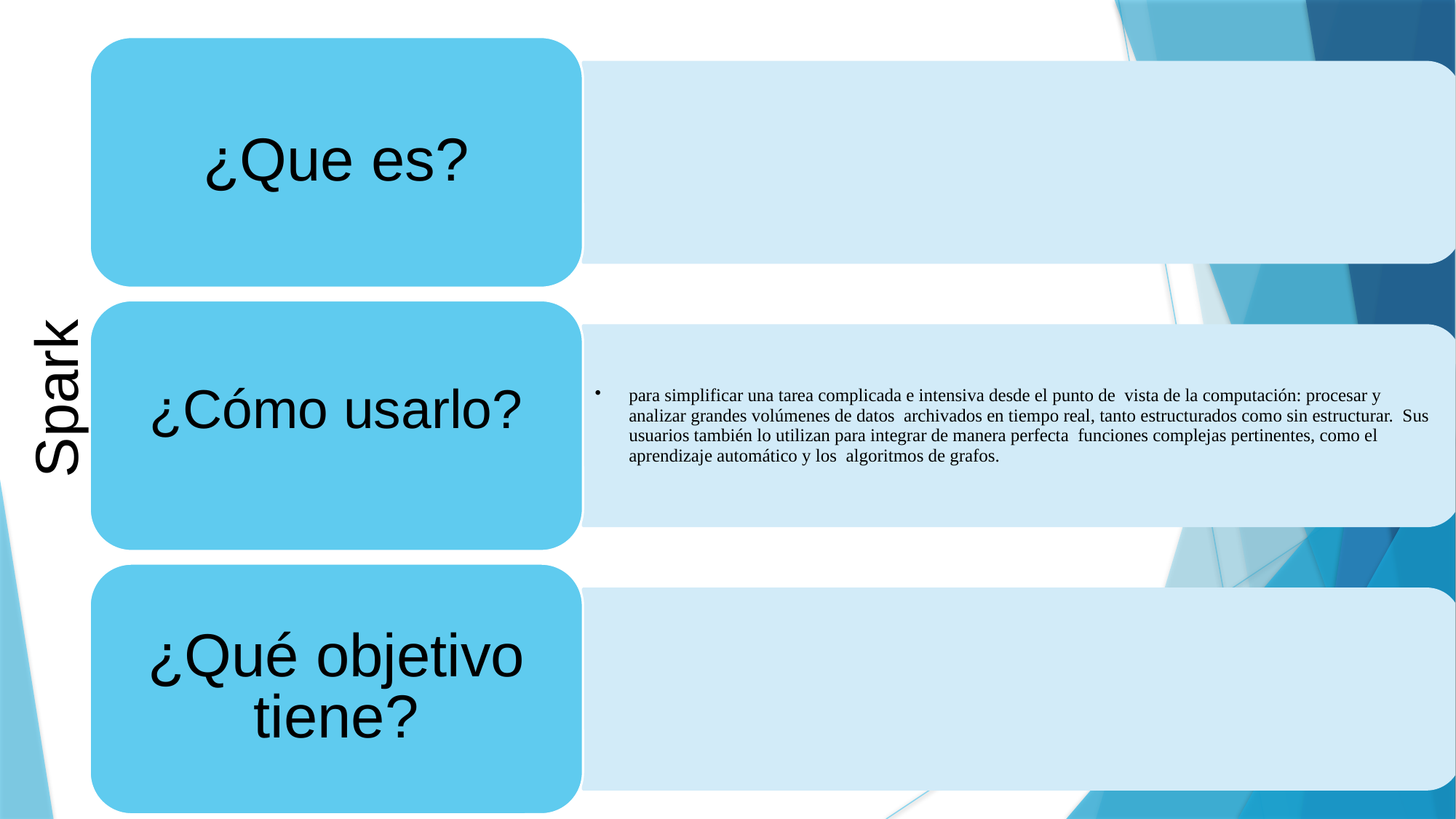

¿Cómo usarlo?
para simplificar una tarea complicada e intensiva desde el punto de  vista de la computación: procesar y analizar grandes volúmenes de datos  archivados en tiempo real, tanto estructurados como sin estructurar.  Sus usuarios también lo utilizan para integrar de manera perfecta  funciones complejas pertinentes, como el aprendizaje automático y los  algoritmos de grafos.
¿Qué objetivo tiene?
¿Que es?
# Spark